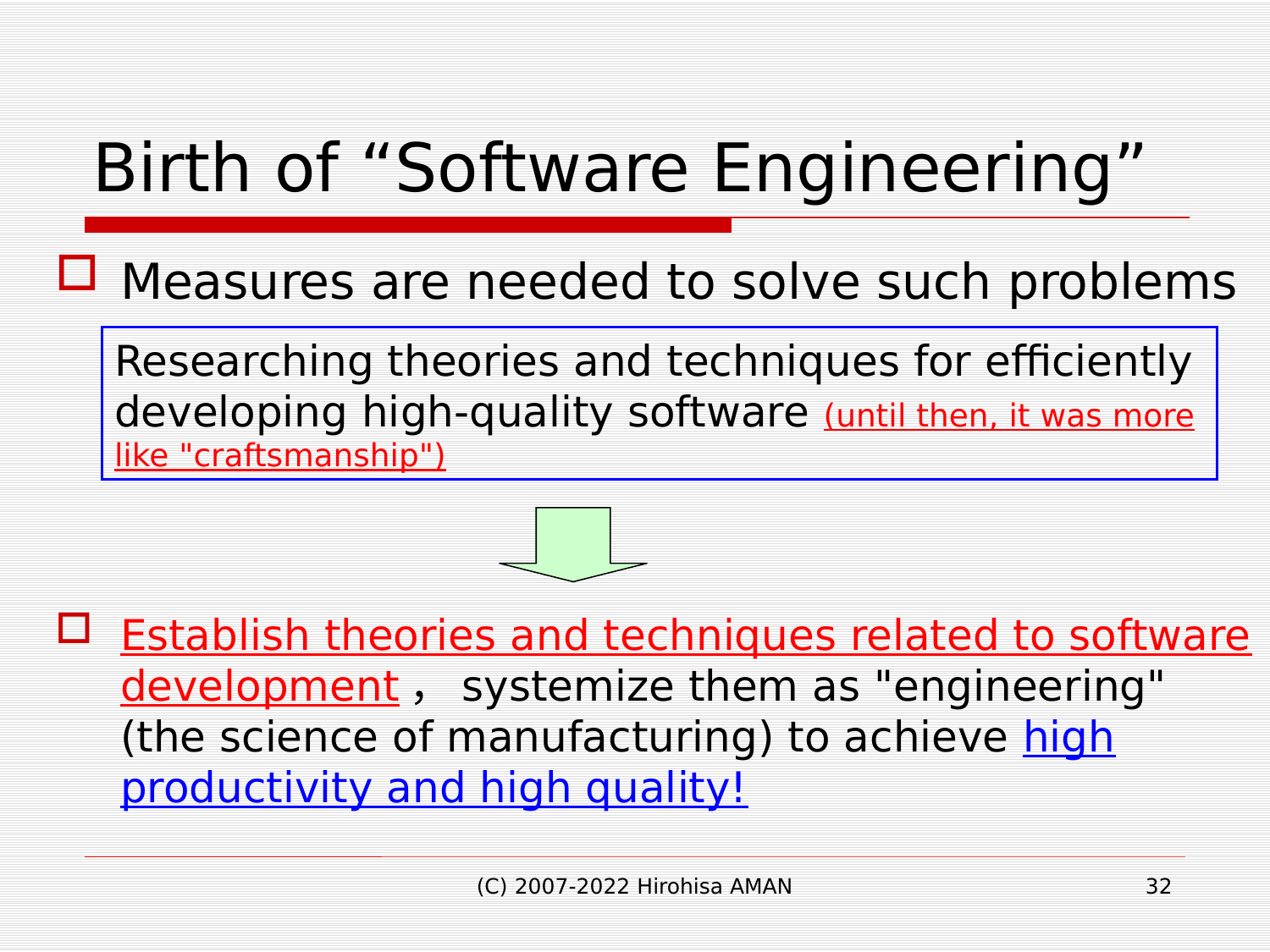

# Birth of “Software Engineering”
Measures are needed to solve such problems

Establish theories and techniques related to software development，systemize them as "engineering" (the science of manufacturing) to achieve high productivity and high quality!
Researching theories and techniques for efficiently developing high-quality software (until then, it was more like "craftsmanship")

(C) 2007-2022 Hirohisa AMAN
32